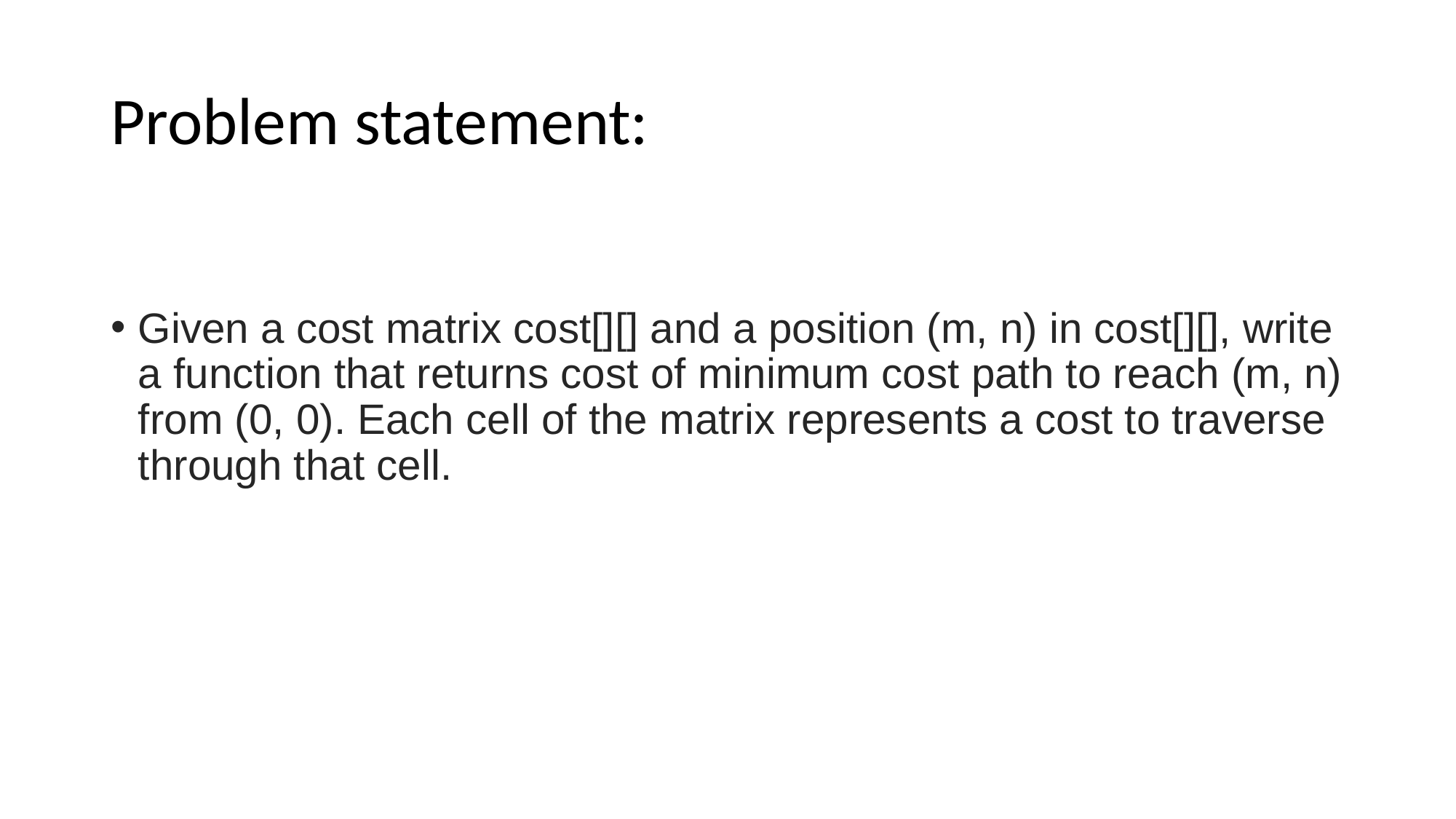

# Problem statement:
Given a cost matrix cost[][] and a position (m, n) in cost[][], write a function that returns cost of minimum cost path to reach (m, n) from (0, 0). Each cell of the matrix represents a cost to traverse through that cell.